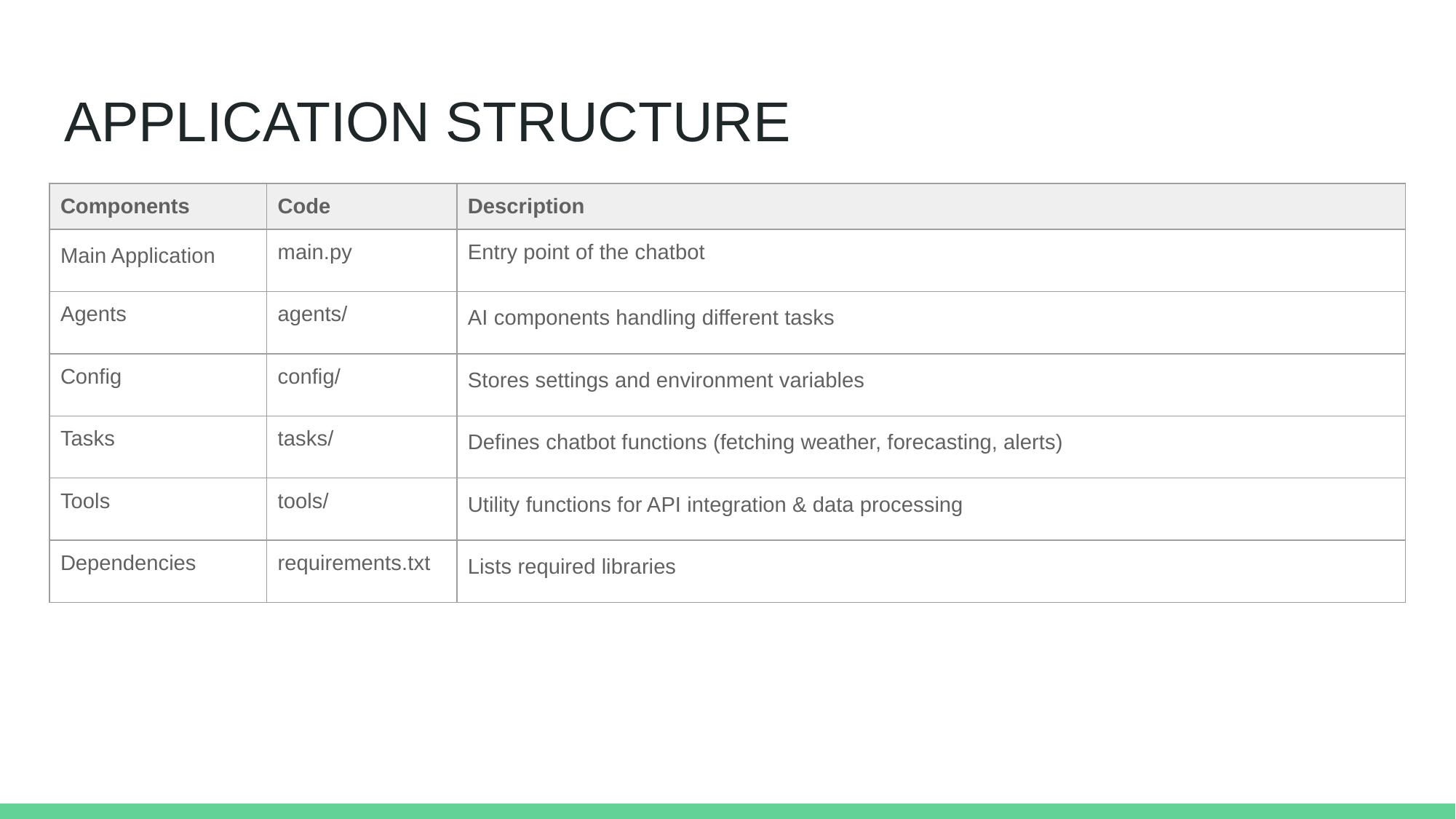

# APPLICATION STRUCTURE
| Components | Code | Description |
| --- | --- | --- |
| Main Application | main.py | Entry point of the chatbot |
| Agents | agents/ | AI components handling different tasks |
| Config | config/ | Stores settings and environment variables |
| Tasks | tasks/ | Defines chatbot functions (fetching weather, forecasting, alerts) |
| Tools | tools/ | Utility functions for API integration & data processing |
| Dependencies | requirements.txt | Lists required libraries |